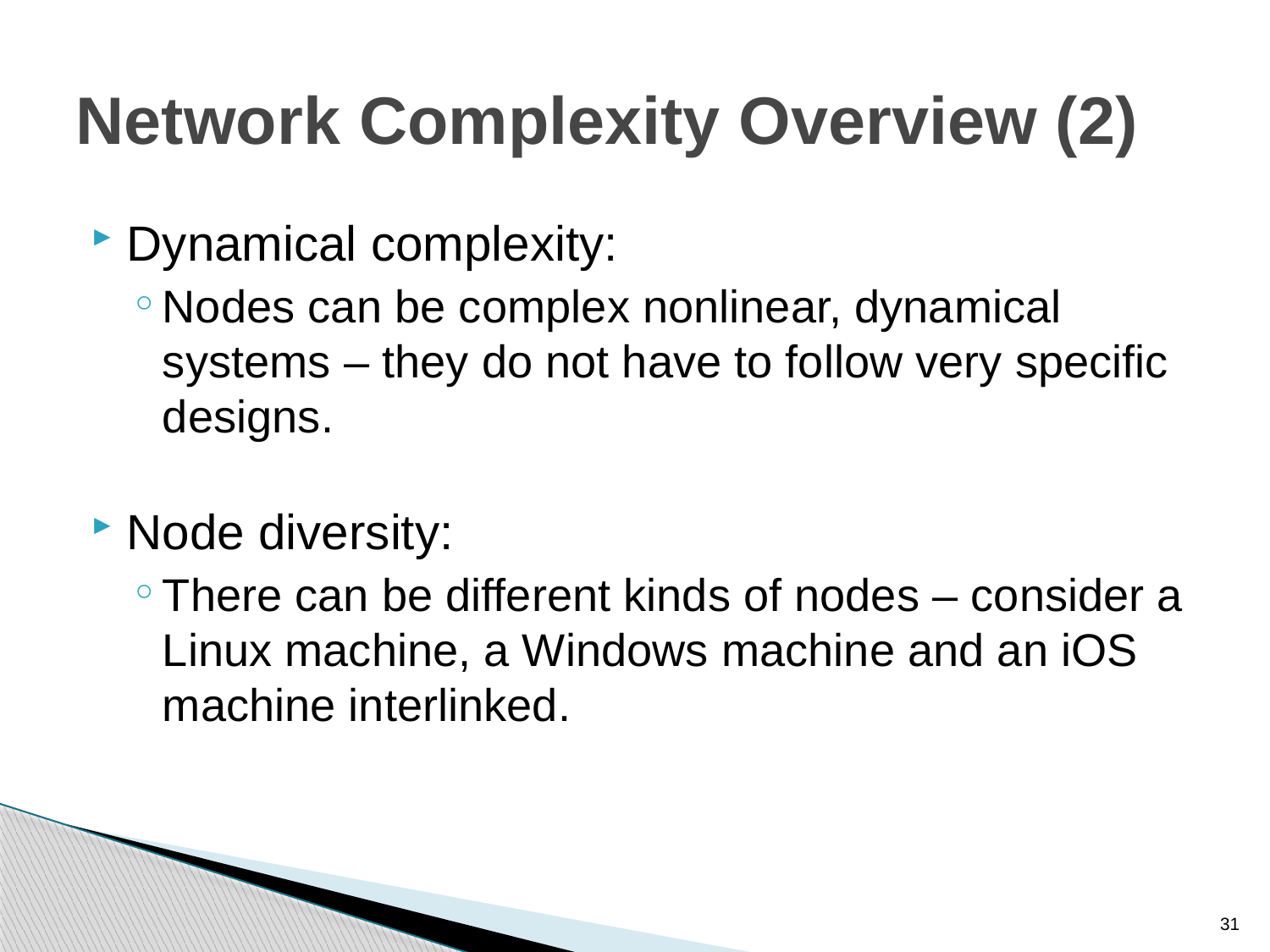

# Network Complexity Overview (2)
Dynamical complexity:
Nodes can be complex nonlinear, dynamical systems – they do not have to follow very specific designs.

Node diversity:
There can be different kinds of nodes – consider a Linux machine, a Windows machine and an iOS machine interlinked.

31